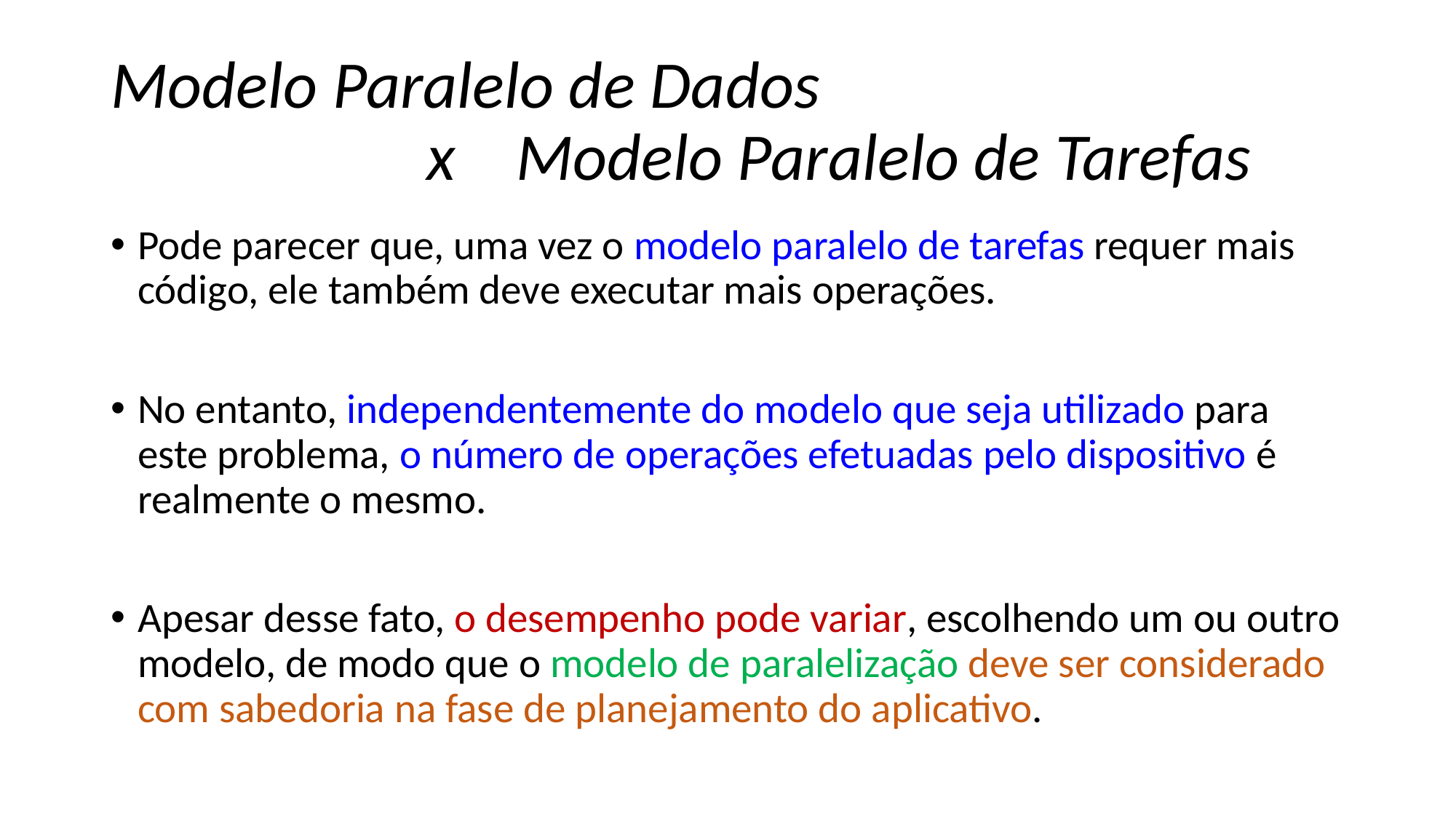

# Modelo Paralelo de Dados x    Modelo Paralelo de Tarefas
Pode parecer que, uma vez o modelo paralelo de tarefas requer mais código, ele também deve executar mais operações.

No entanto, independentemente do modelo que seja utilizado para este problema, o número de operações efetuadas pelo dispositivo é realmente o mesmo.

Apesar desse fato, o desempenho pode variar, escolhendo um ou outro modelo, de modo que o modelo de paralelização deve ser considerado com sabedoria na fase de planejamento do aplicativo.